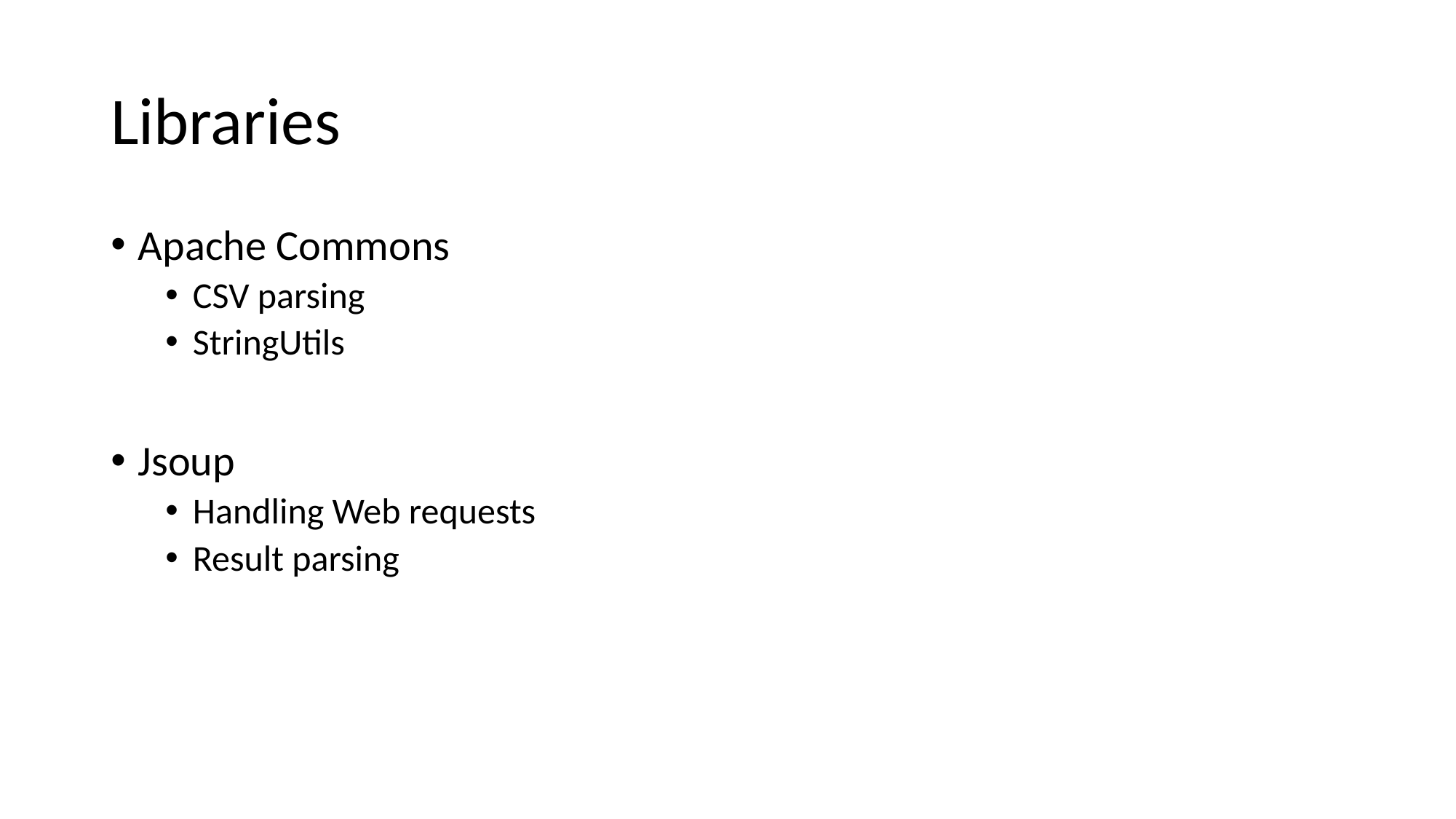

# Libraries
Apache Commons
CSV parsing
StringUtils

Jsoup
Handling Web requests
Result parsing